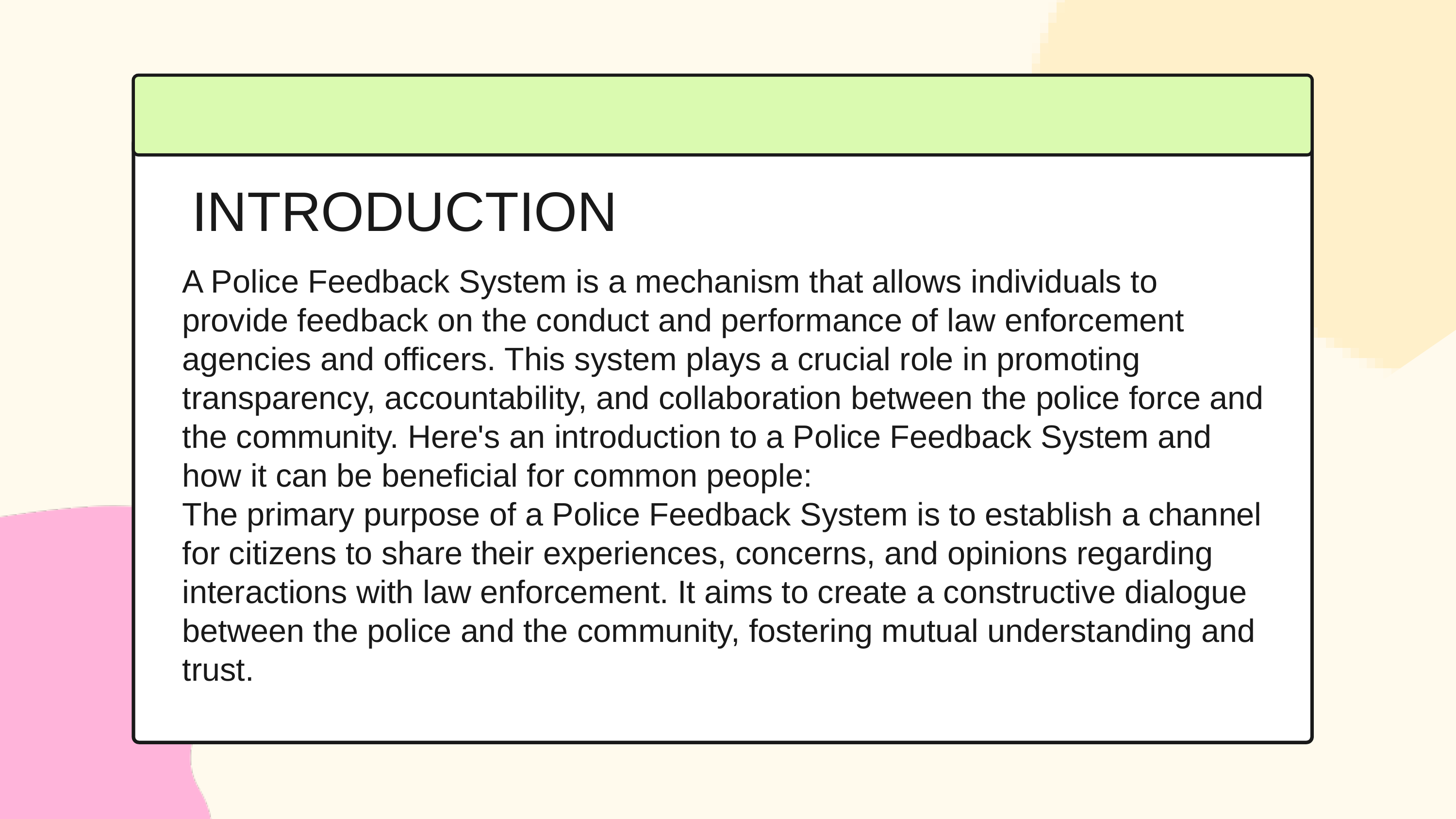

INTRODUCTION
A Police Feedback System is a mechanism that allows individuals to provide feedback on the conduct and performance of law enforcement agencies and officers. This system plays a crucial role in promoting transparency, accountability, and collaboration between the police force and the community. Here's an introduction to a Police Feedback System and how it can be beneficial for common people:
The primary purpose of a Police Feedback System is to establish a channel for citizens to share their experiences, concerns, and opinions regarding interactions with law enforcement. It aims to create a constructive dialogue between the police and the community, fostering mutual understanding and trust.